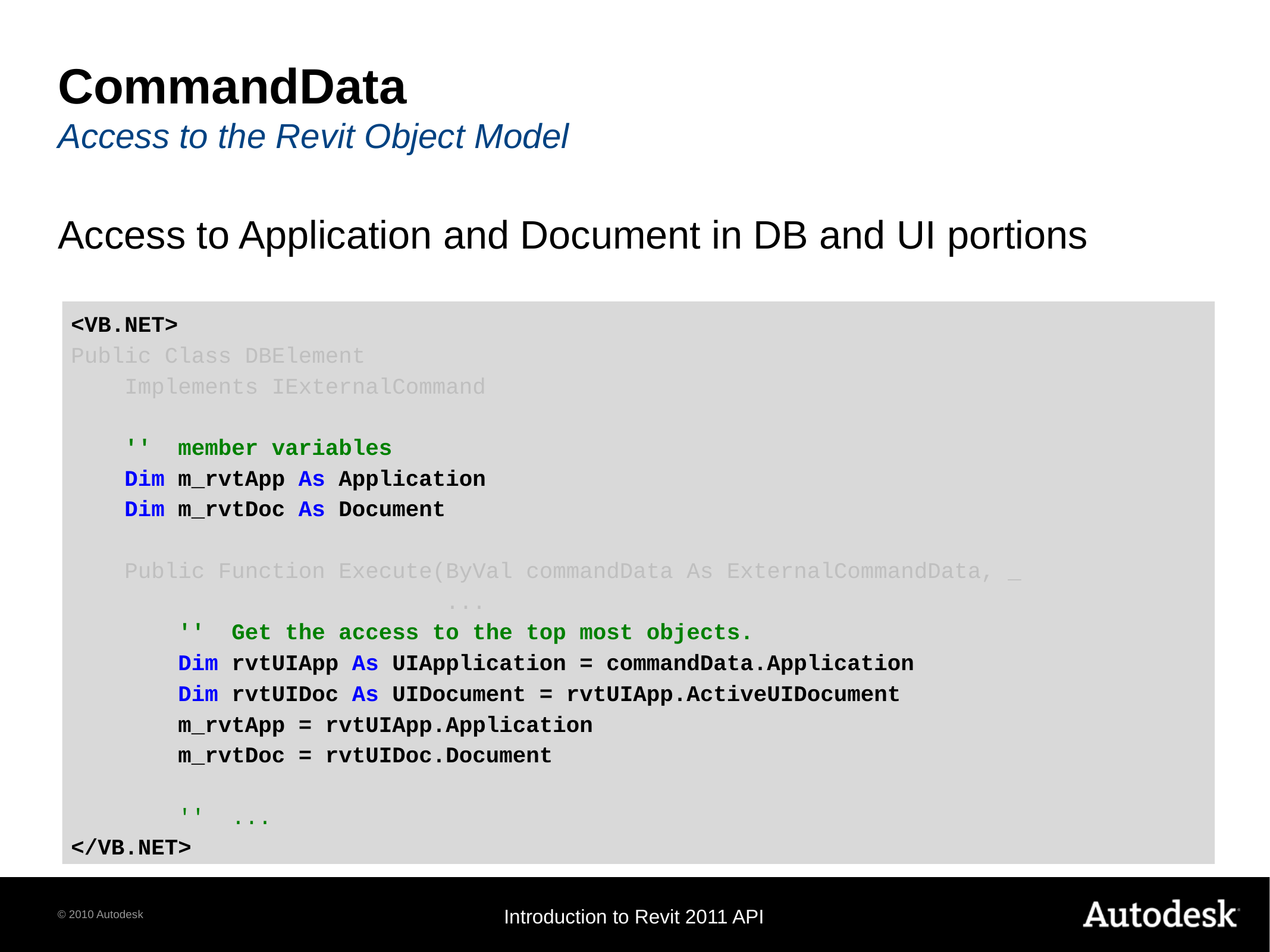

# CommandData Access to the Revit Object Model
Access to Application and Document in DB and UI portions
<VB.NET>
Public Class DBElement
    Implements IExternalCommand

    ''  member variables
    Dim m_rvtApp As Application
    Dim m_rvtDoc As Document

    Public Function Execute(ByVal commandData As ExternalCommandData, _
                            ...
        ''  Get the access to the top most objects.
        Dim rvtUIApp As UIApplication = commandData.Application
        Dim rvtUIDoc As UIDocument = rvtUIApp.ActiveUIDocument
        m_rvtApp = rvtUIApp.Application
        m_rvtDoc = rvtUIDoc.Document

        ''  ...
</VB.NET>